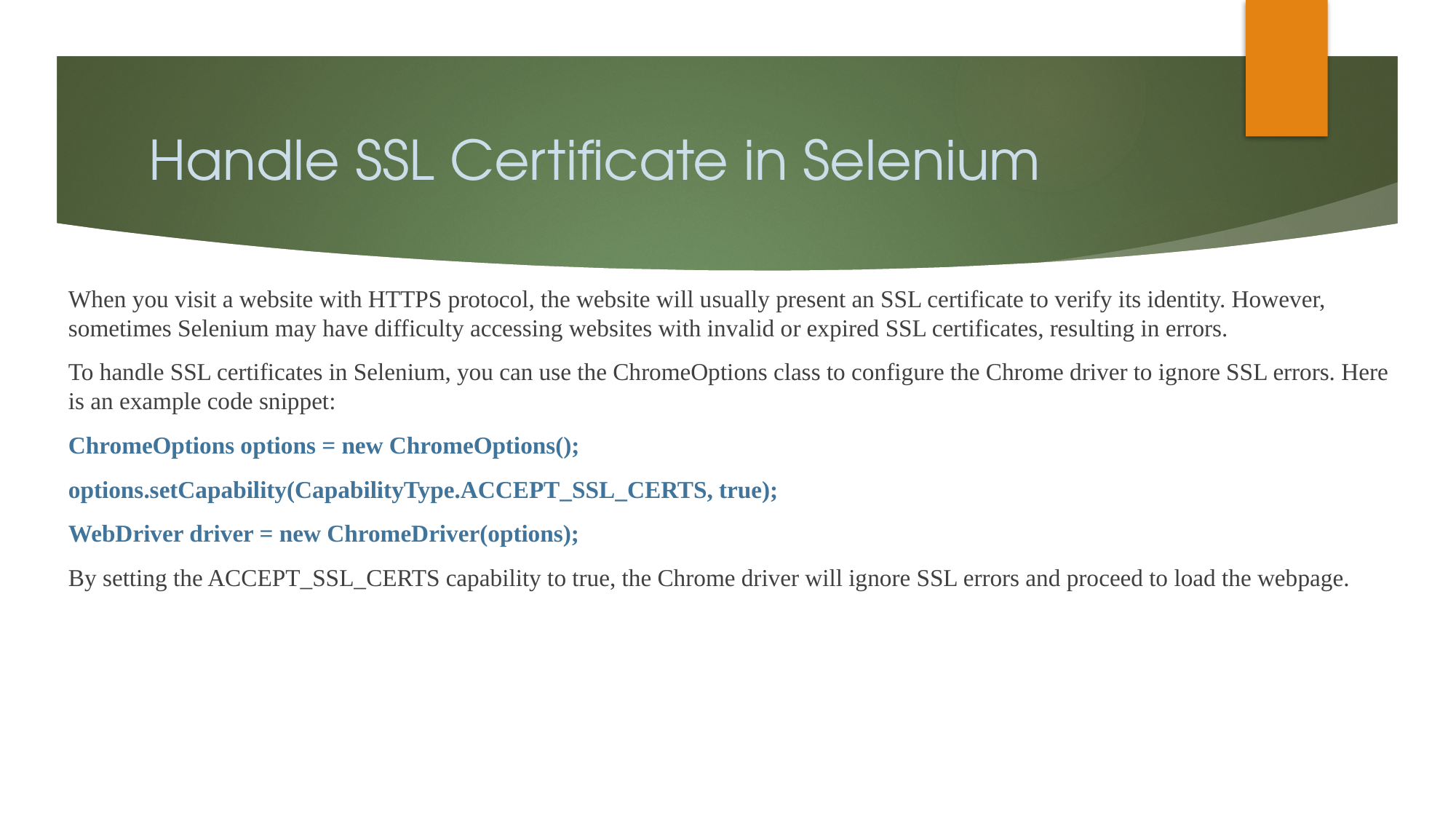

# Handle SSL Certificate in Selenium
When you visit a website with HTTPS protocol, the website will usually present an SSL certificate to verify its identity. However, sometimes Selenium may have difficulty accessing websites with invalid or expired SSL certificates, resulting in errors.
To handle SSL certificates in Selenium, you can use the ChromeOptions class to configure the Chrome driver to ignore SSL errors. Here is an example code snippet:
ChromeOptions options = new ChromeOptions();
options.setCapability(CapabilityType.ACCEPT_SSL_CERTS, true);
WebDriver driver = new ChromeDriver(options);
By setting the ACCEPT_SSL_CERTS capability to true, the Chrome driver will ignore SSL errors and proceed to load the webpage.